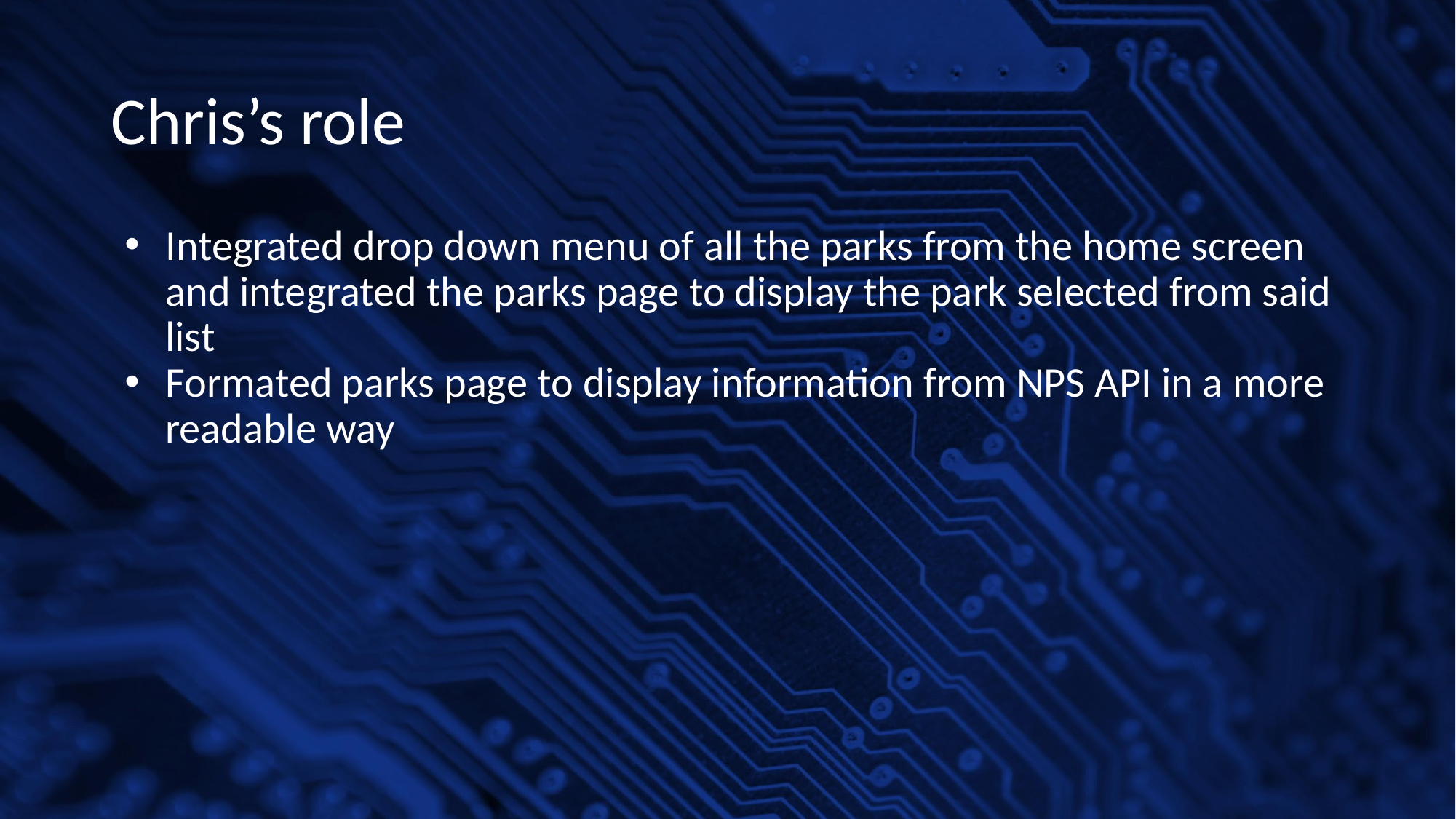

# Chris’s role
Integrated drop down menu of all the parks from the home screen and integrated the parks page to display the park selected from said list
Formated parks page to display information from NPS API in a more readable way